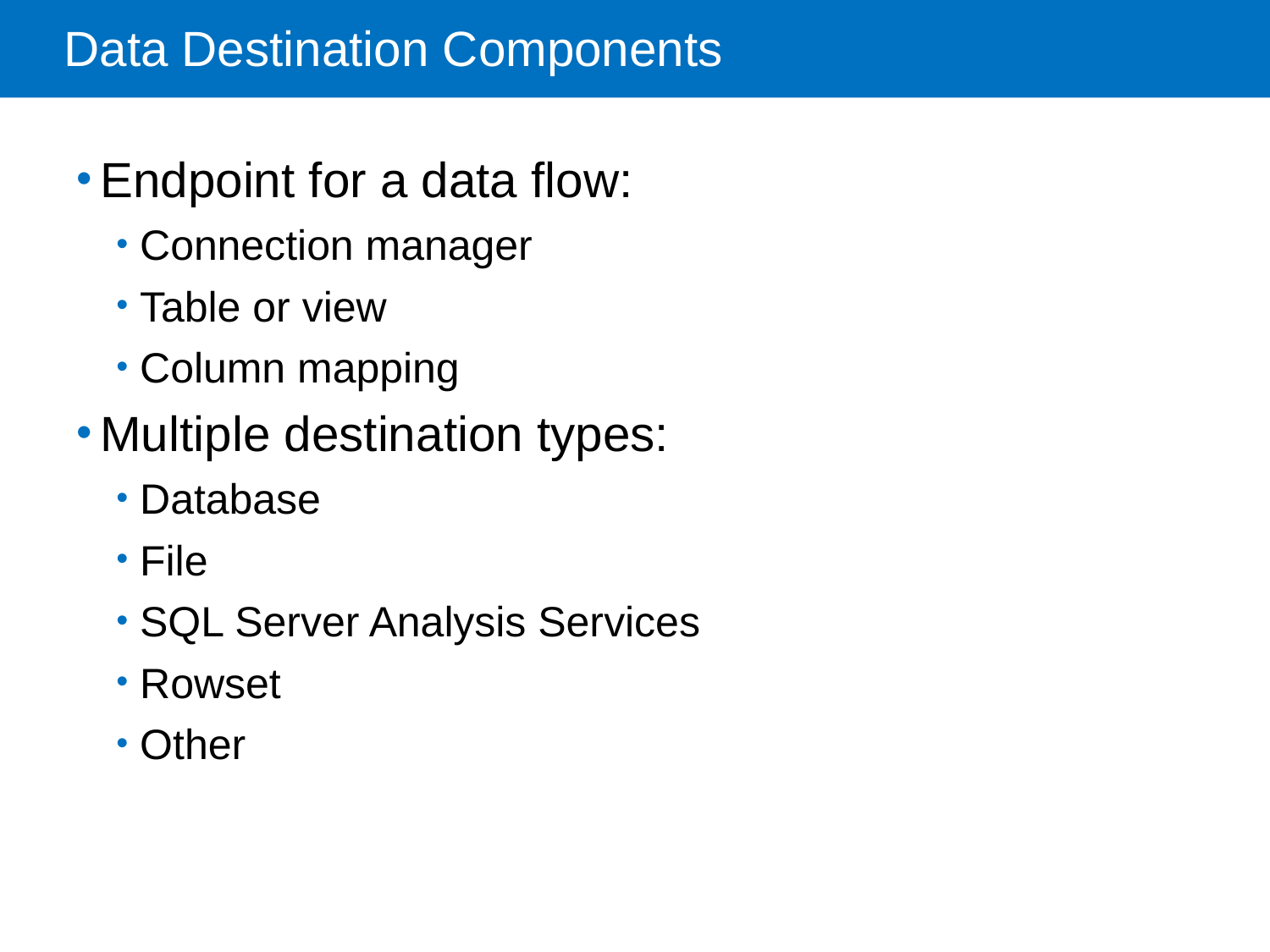

# Data Destination Components
Endpoint for a data flow:
Connection manager
Table or view
Column mapping
Multiple destination types:
Database
File
SQL Server Analysis Services
Rowset
Other